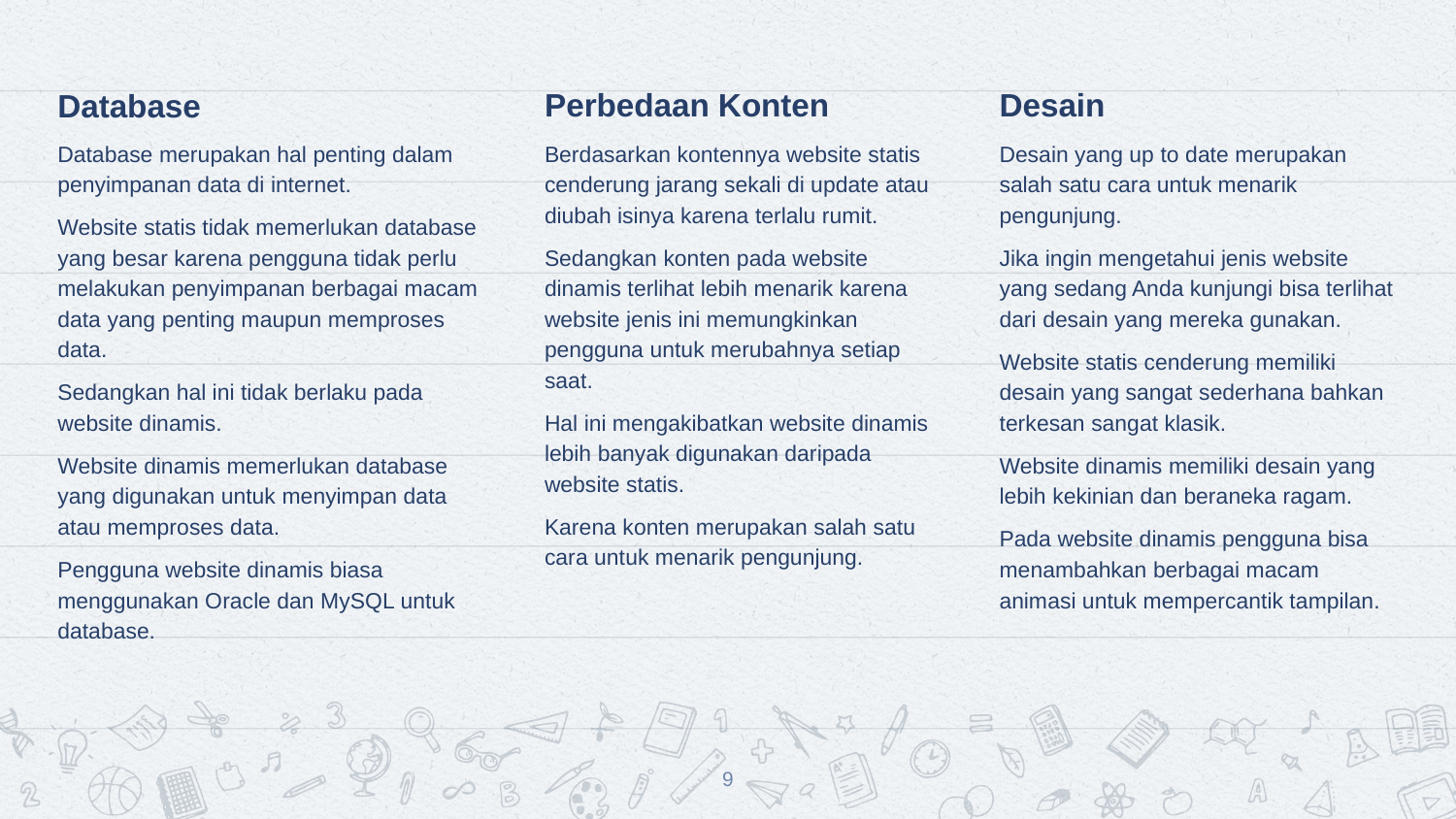

Desain
Desain yang up to date merupakan salah satu cara untuk menarik pengunjung.
Jika ingin mengetahui jenis website yang sedang Anda kunjungi bisa terlihat dari desain yang mereka gunakan.
Website statis cenderung memiliki desain yang sangat sederhana bahkan terkesan sangat klasik.
Website dinamis memiliki desain yang lebih kekinian dan beraneka ragam.
Pada website dinamis pengguna bisa menambahkan berbagai macam animasi untuk mempercantik tampilan.
Database
Database merupakan hal penting dalam penyimpanan data di internet.
Website statis tidak memerlukan database yang besar karena pengguna tidak perlu melakukan penyimpanan berbagai macam data yang penting maupun memproses data.
Sedangkan hal ini tidak berlaku pada website dinamis.
Website dinamis memerlukan database yang digunakan untuk menyimpan data atau memproses data.
Pengguna website dinamis biasa menggunakan Oracle dan MySQL untuk database.
Perbedaan Konten
Berdasarkan kontennya website statis cenderung jarang sekali di update atau diubah isinya karena terlalu rumit.
Sedangkan konten pada website dinamis terlihat lebih menarik karena website jenis ini memungkinkan pengguna untuk merubahnya setiap saat.
Hal ini mengakibatkan website dinamis lebih banyak digunakan daripada website statis.
Karena konten merupakan salah satu cara untuk menarik pengunjung.
9